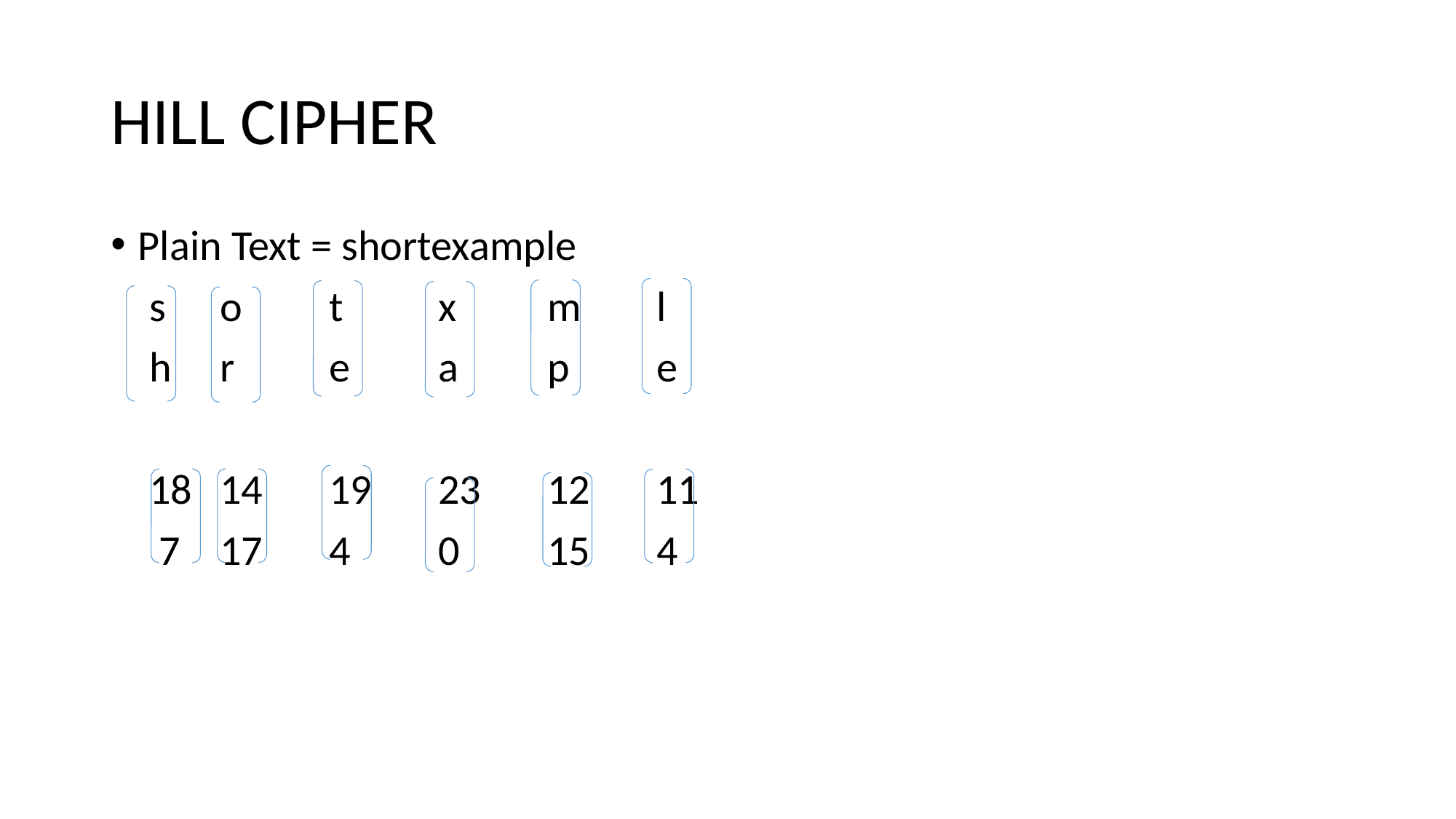

# HILL CIPHER
Plain Text = shortexample
    s	o	t	x	m	l
    h	r	e	a	p	e

    18	14	19	23	12	11
     7	17	4	0	15	4